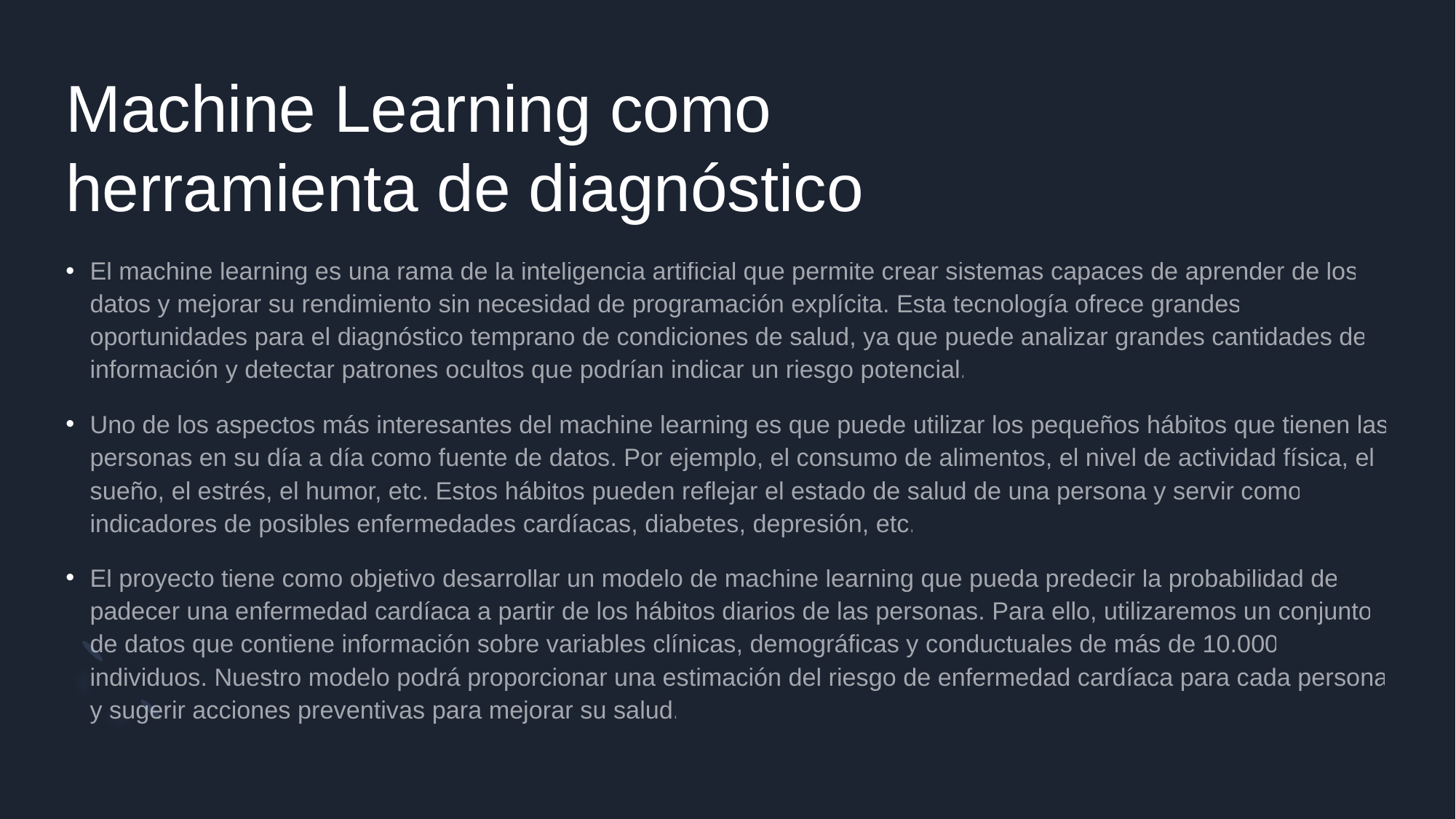

# Machine Learning como herramienta de diagnóstico
El machine learning es una rama de la inteligencia artificial que permite crear sistemas capaces de aprender de los datos y mejorar su rendimiento sin necesidad de programación explícita. Esta tecnología ofrece grandes oportunidades para el diagnóstico temprano de condiciones de salud, ya que puede analizar grandes cantidades de información y detectar patrones ocultos que podrían indicar un riesgo potencial.
Uno de los aspectos más interesantes del machine learning es que puede utilizar los pequeños hábitos que tienen las personas en su día a día como fuente de datos. Por ejemplo, el consumo de alimentos, el nivel de actividad física, el sueño, el estrés, el humor, etc. Estos hábitos pueden reflejar el estado de salud de una persona y servir como indicadores de posibles enfermedades cardíacas, diabetes, depresión, etc.
El proyecto tiene como objetivo desarrollar un modelo de machine learning que pueda predecir la probabilidad de padecer una enfermedad cardíaca a partir de los hábitos diarios de las personas. Para ello, utilizaremos un conjunto de datos que contiene información sobre variables clínicas, demográficas y conductuales de más de 10.000 individuos. Nuestro modelo podrá proporcionar una estimación del riesgo de enfermedad cardíaca para cada persona y sugerir acciones preventivas para mejorar su salud.